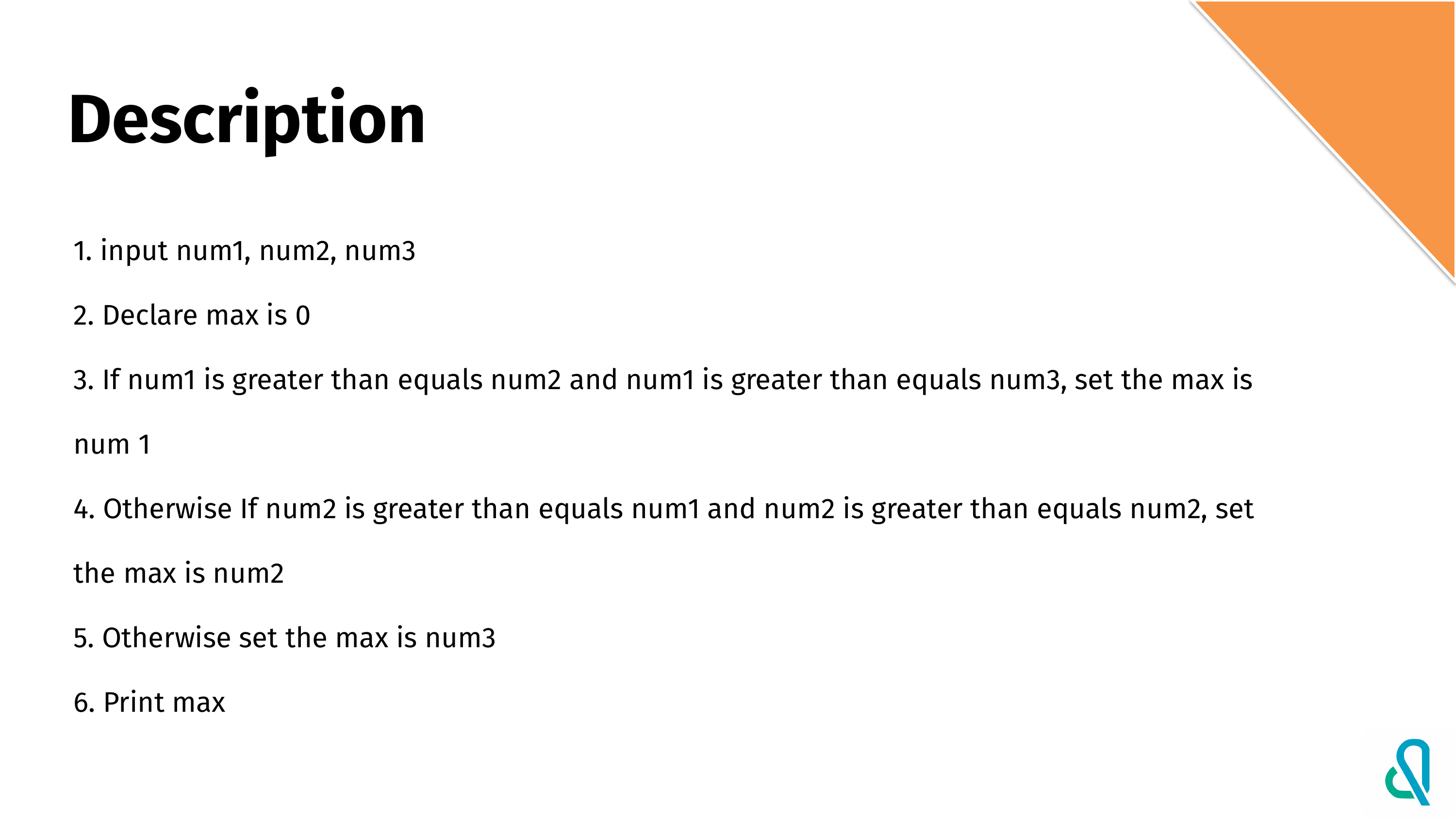

# Description
1. input num1, num2, num3
2. Declare max is 0
3. If num1 is greater than equals num2 and num1 is greater than equals num3, set the max is num 1
4. Otherwise If num2 is greater than equals num1 and num2 is greater than equals num2, set the max is num2
5. Otherwise set the max is num3
6. Print max